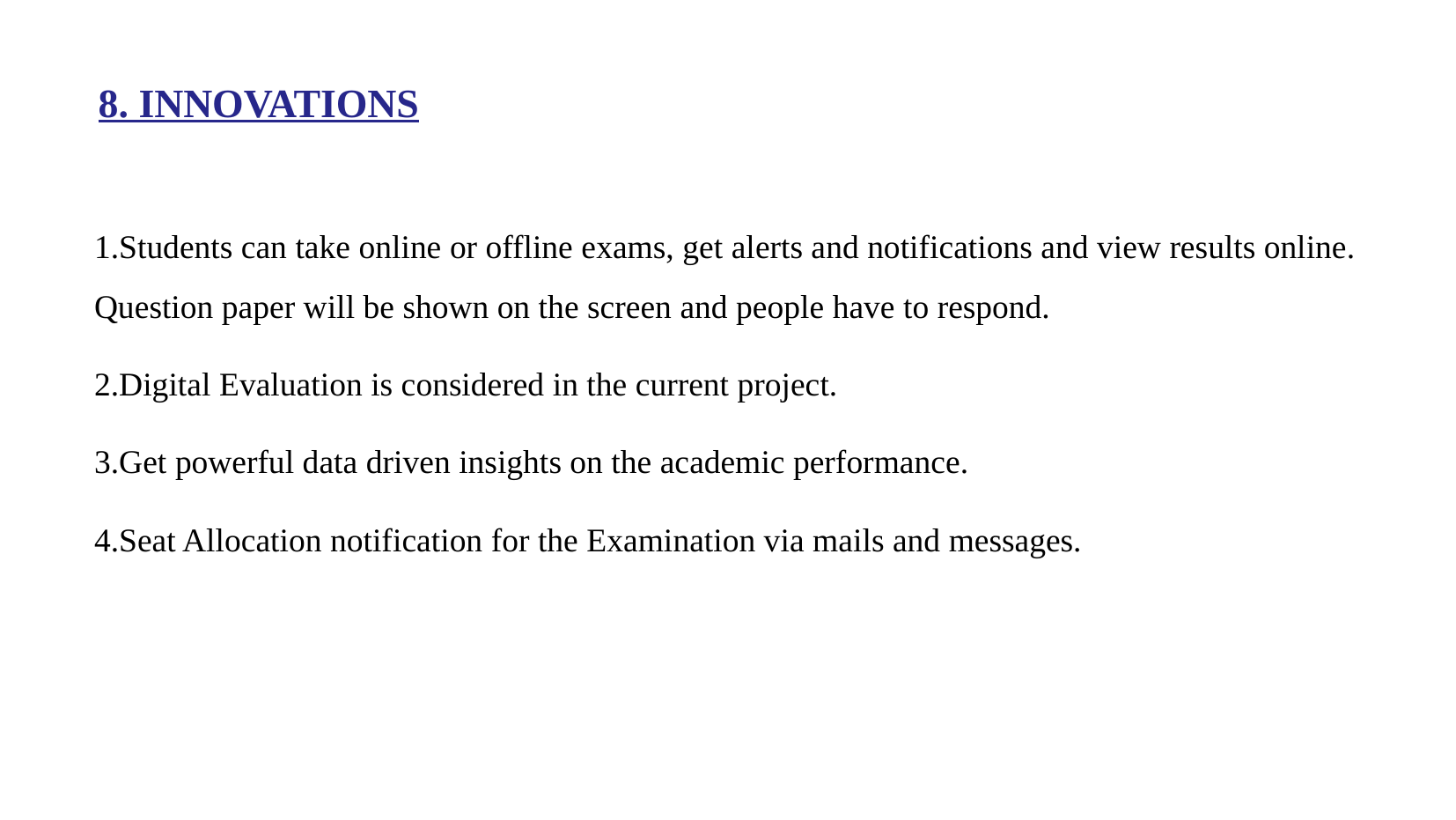

# 8. INNOVATIONS
1.Students can take online or offline exams, get alerts and notifications and view results online. Question paper will be shown on the screen and people have to respond.
2.Digital Evaluation is considered in the current project.
3.Get powerful data driven insights on the academic performance.
4.Seat Allocation notification for the Examination via mails and messages.